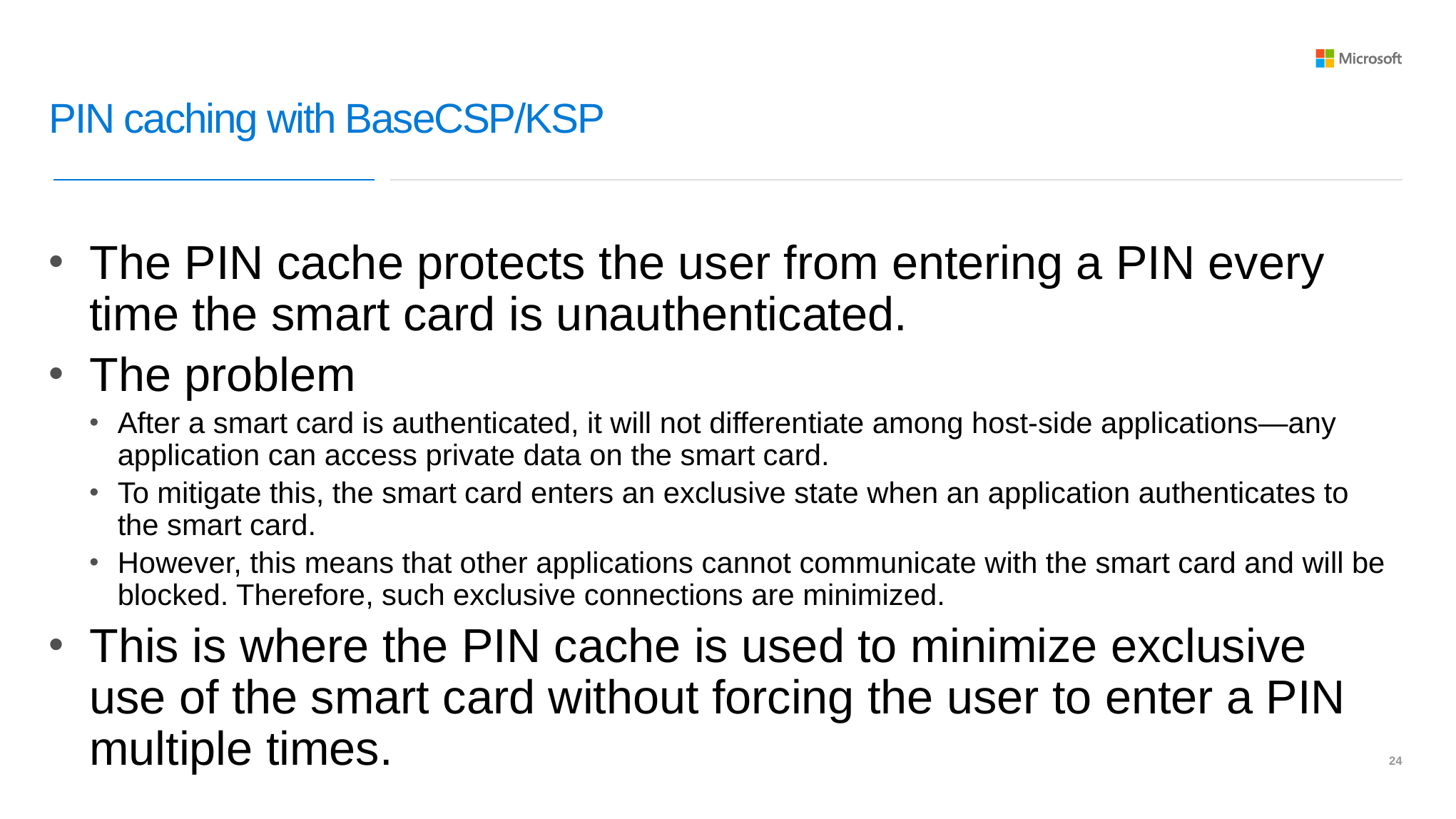

# PIN caching with BaseCSP/KSP
The PIN cache protects the user from entering a PIN every time the smart card is unauthenticated.
The problem
After a smart card is authenticated, it will not differentiate among host-side applications—any application can access private data on the smart card.
To mitigate this, the smart card enters an exclusive state when an application authenticates to the smart card.
However, this means that other applications cannot communicate with the smart card and will be blocked. Therefore, such exclusive connections are minimized.
This is where the PIN cache is used to minimize exclusive use of the smart card without forcing the user to enter a PIN multiple times.
24